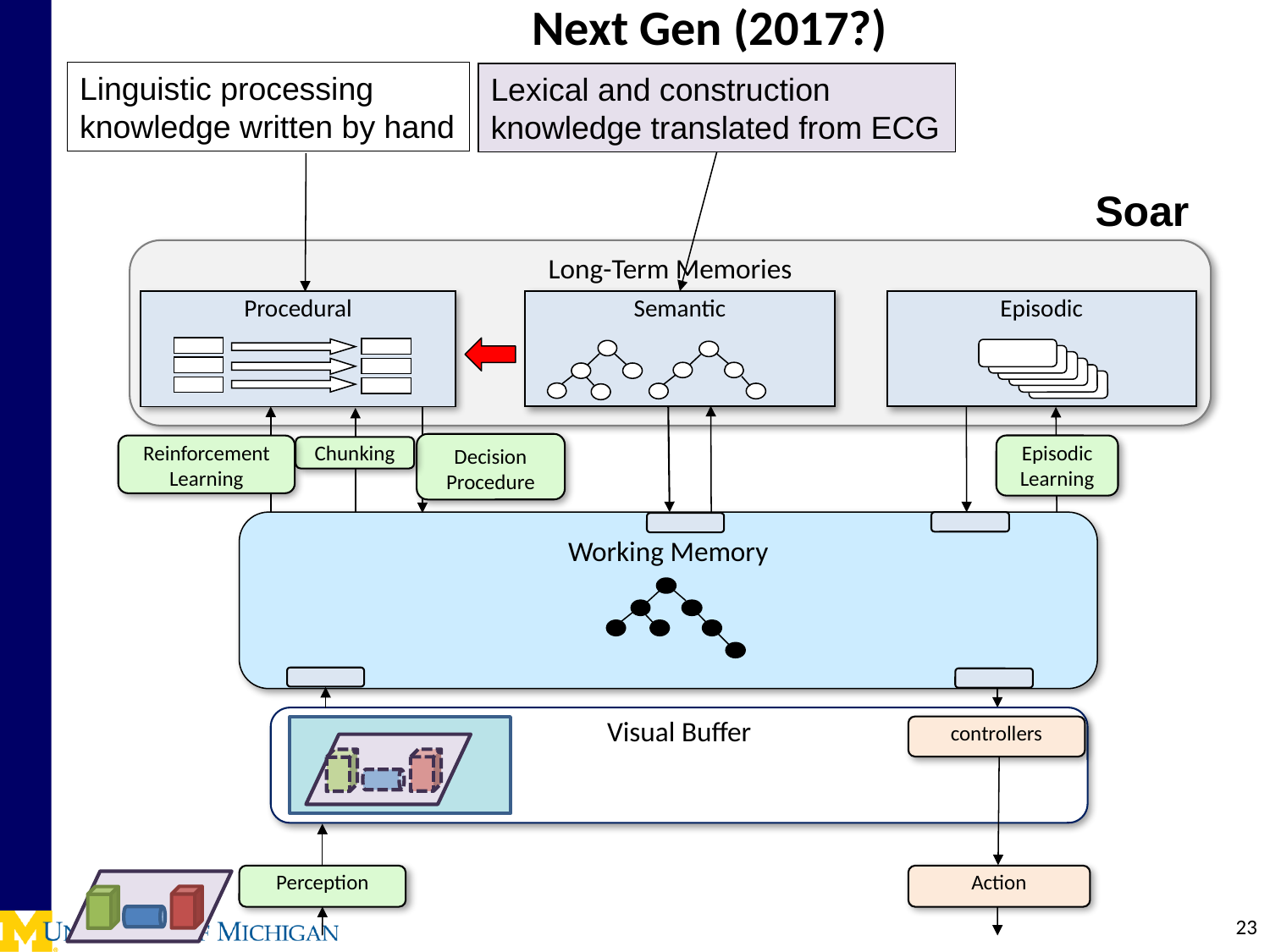

Next Gen (2017?)
Linguistic processing knowledge written by hand
Lexical and construction knowledge translated from ECG
Soar
Long-Term Memories
Procedural
Semantic
Episodic

Decision Procedure
Reinforcement
Learning
Episodic
Learning
Chunking

Working Memory

Visual Buffer
controllers

Perception
Action

23